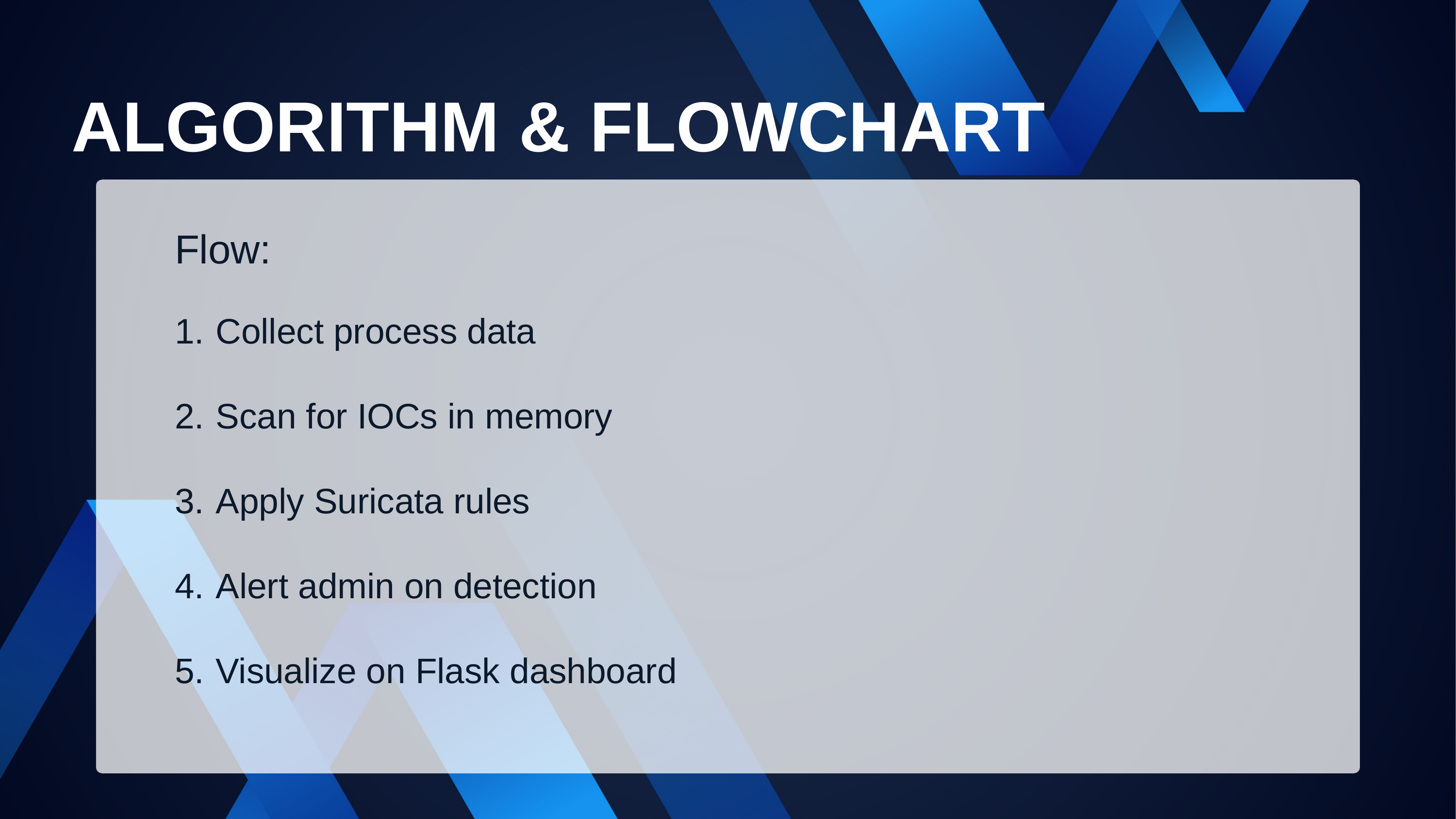

ALGORITHM & FLOWCHART

Flow:

Collect process data
Scan for IOCs in memory
Apply Suricata rules
Alert admin on detection
Visualize on Flask dashboard